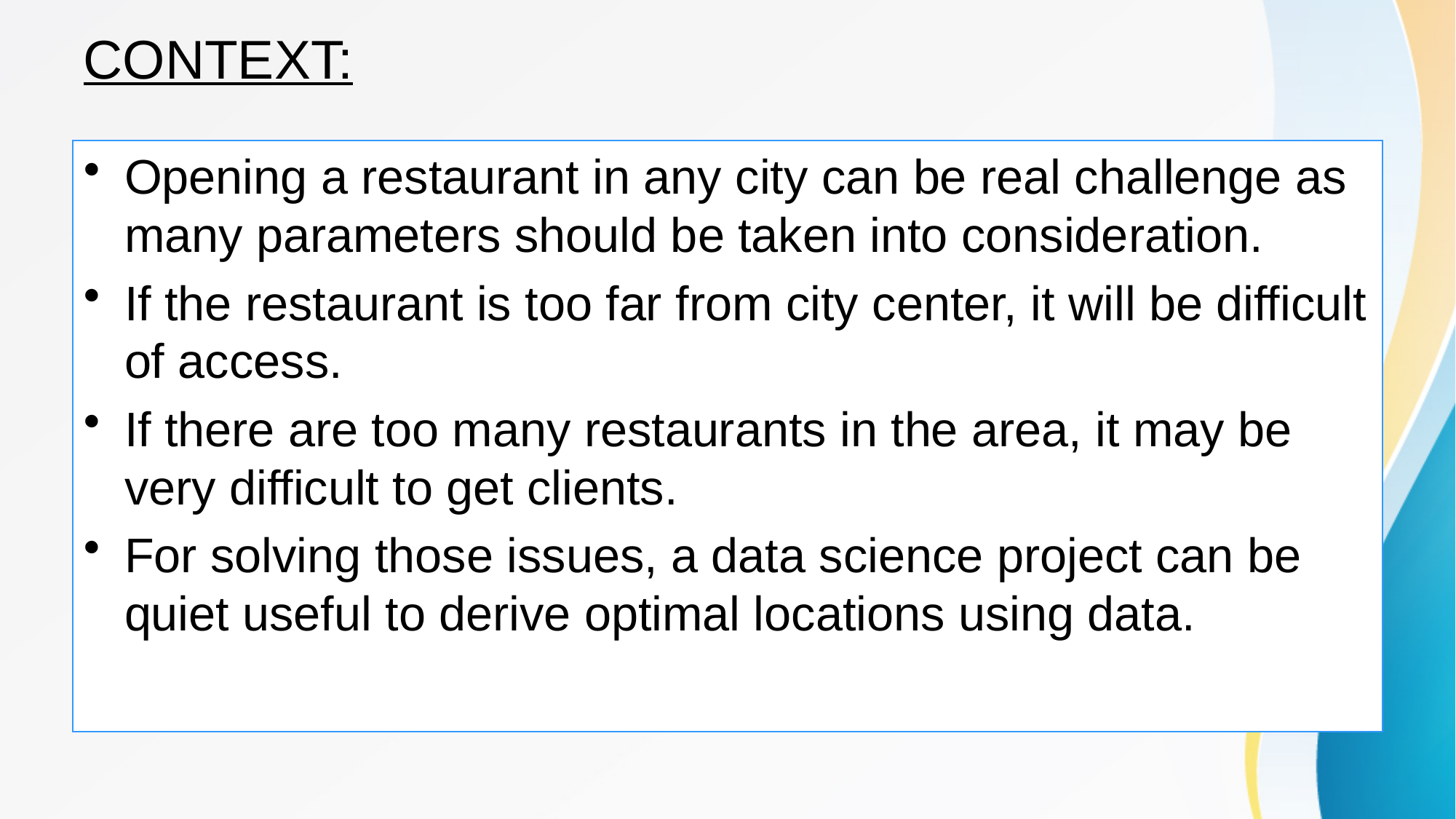

# CONTEXT:
Opening a restaurant in any city can be real challenge as many parameters should be taken into consideration.
If the restaurant is too far from city center, it will be difficult of access.
If there are too many restaurants in the area, it may be very difficult to get clients.
For solving those issues, a data science project can be quiet useful to derive optimal locations using data.